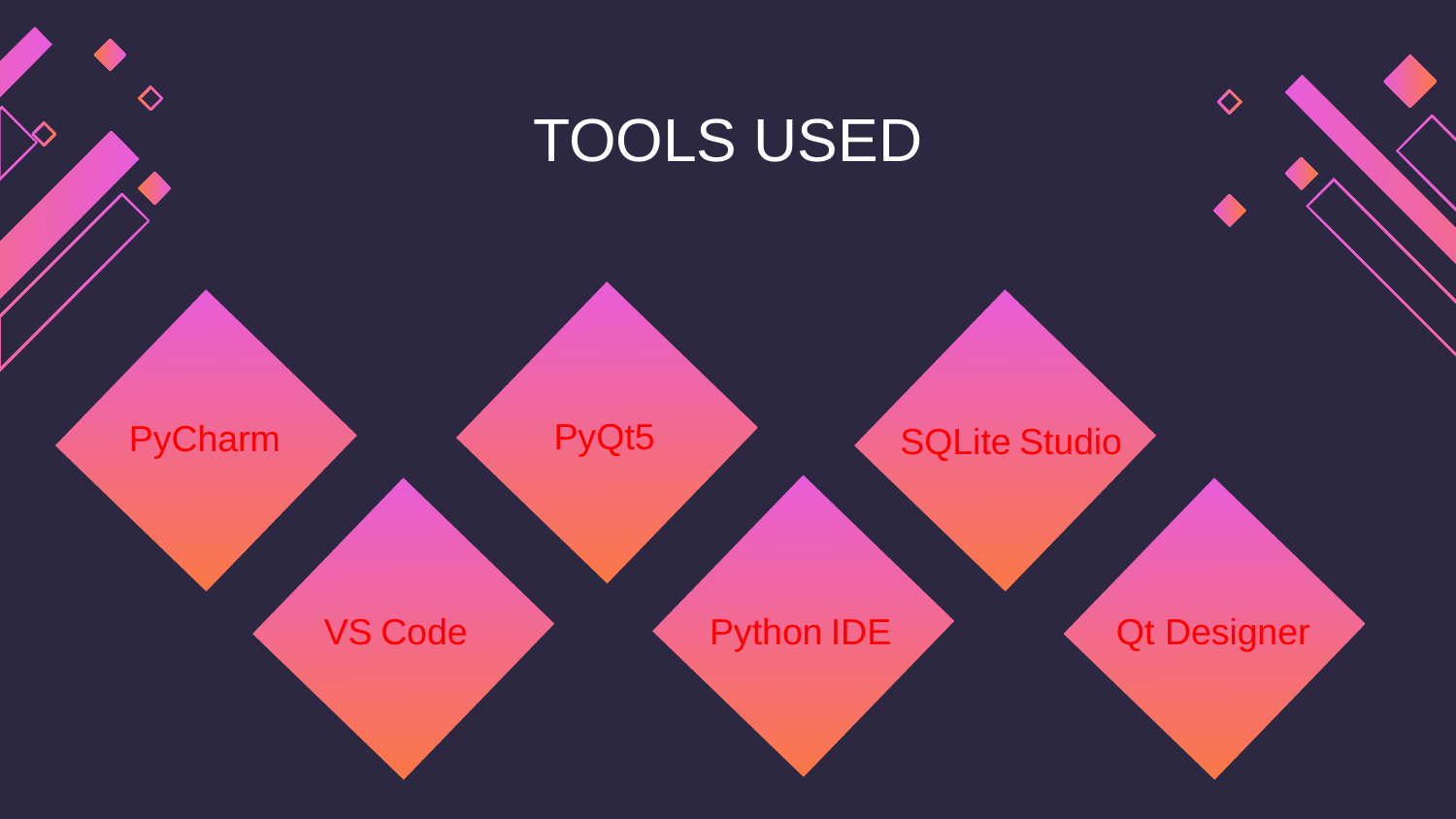

# TOOLS USED

PyQt5
PyCharm
SQLite Studio

VS Code
Python IDE
Qt Designer